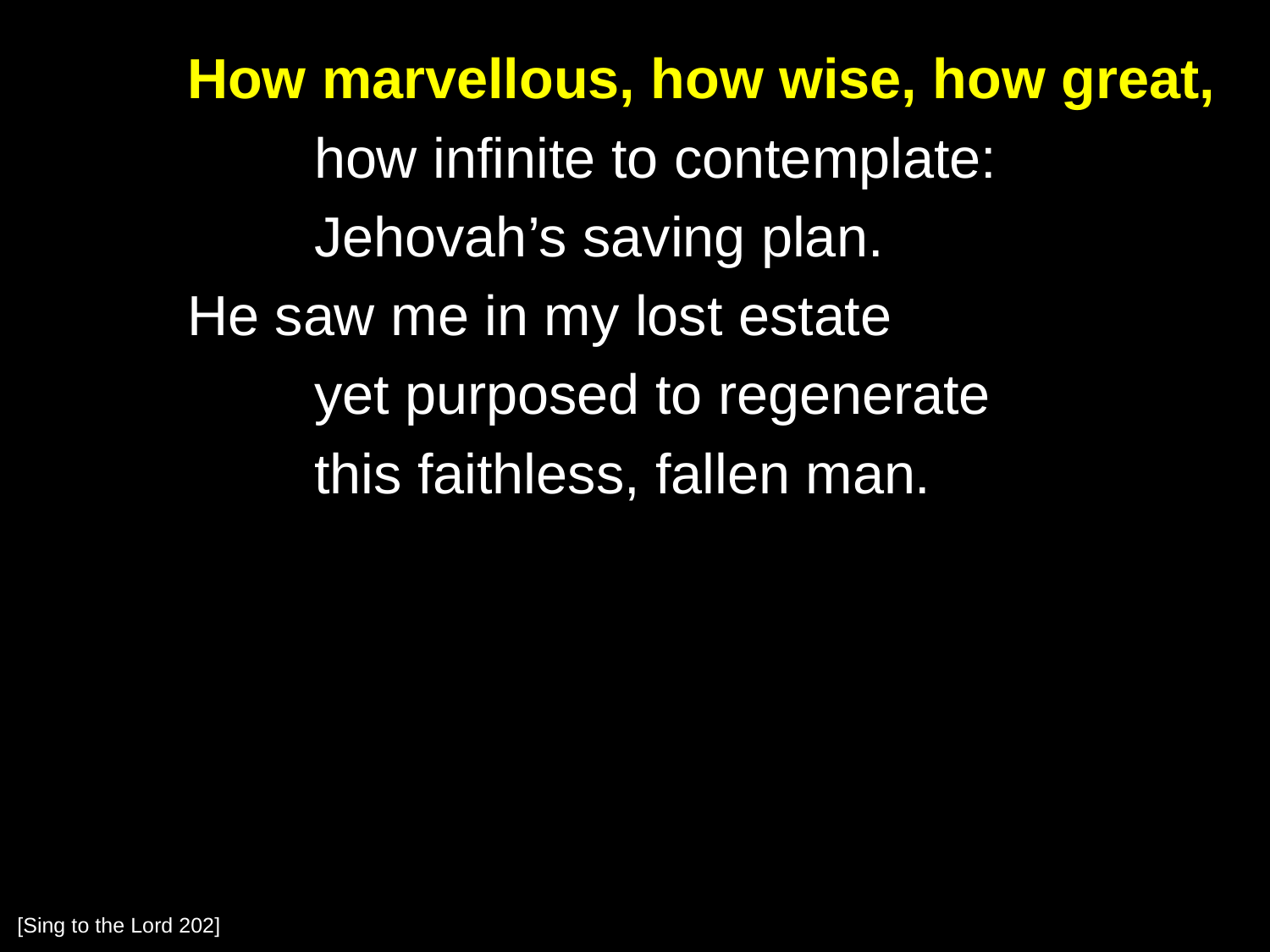

How marvellous, how wise, how great,
		how infinite to contemplate:
		Jehovah’s saving plan.
	He saw me in my lost estate
		yet purposed to regenerate
		this faithless, fallen man.
[Sing to the Lord 202]